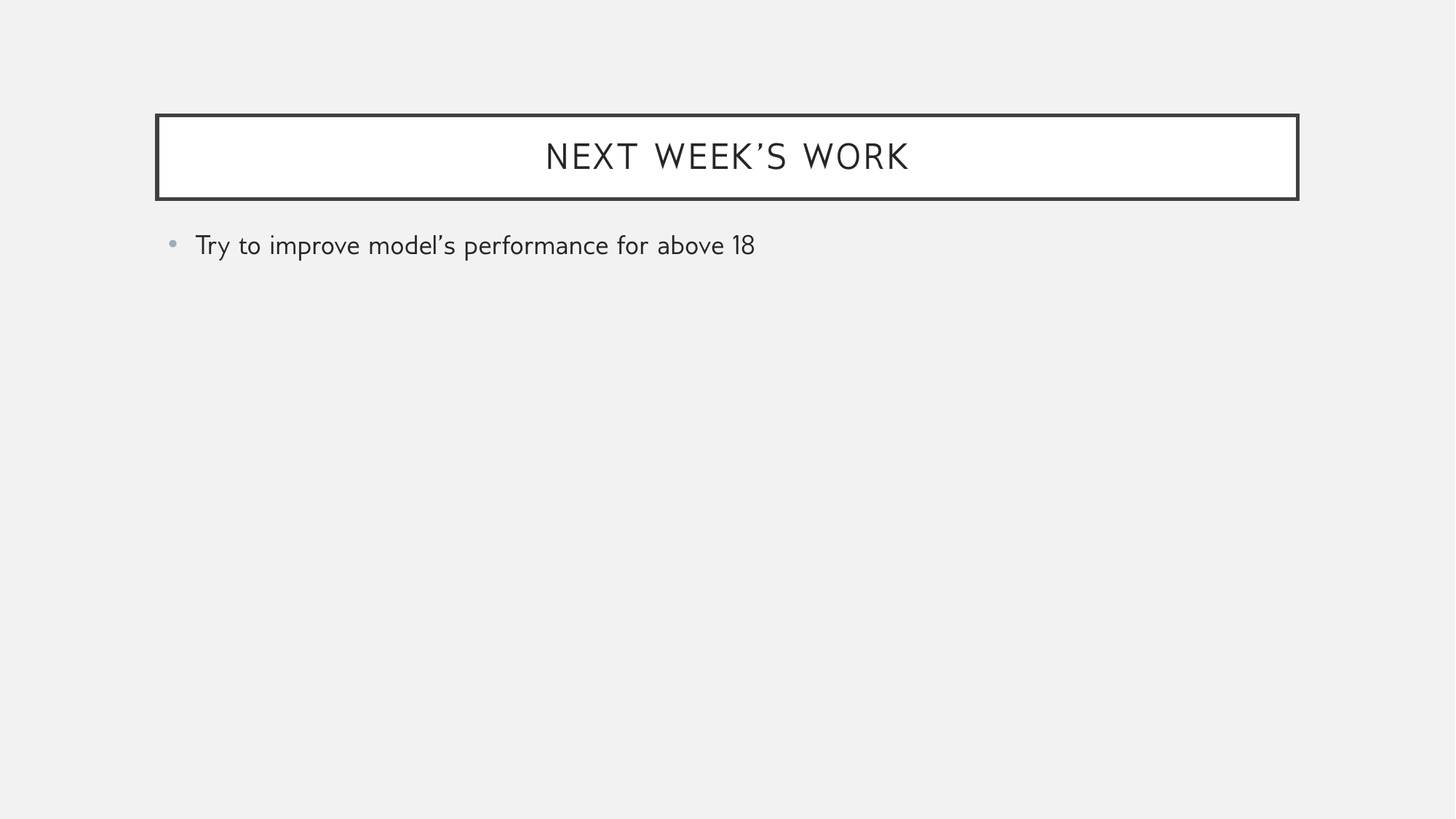

# NEXT week’s work
Try to improve model’s performance for above 18